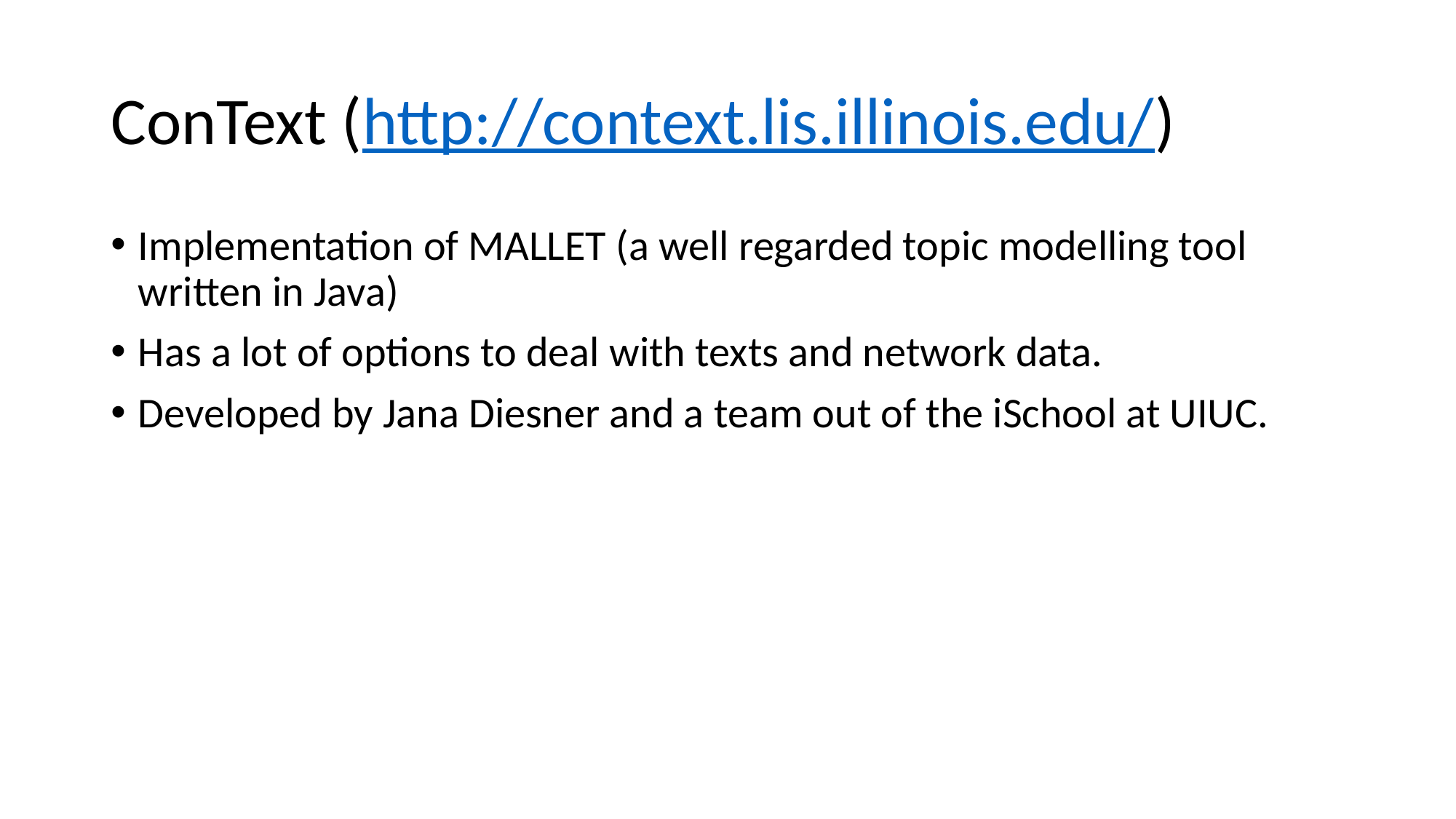

# ConText (http://context.lis.illinois.edu/)
Implementation of MALLET (a well regarded topic modelling tool written in Java)
Has a lot of options to deal with texts and network data.
Developed by Jana Diesner and a team out of the iSchool at UIUC.